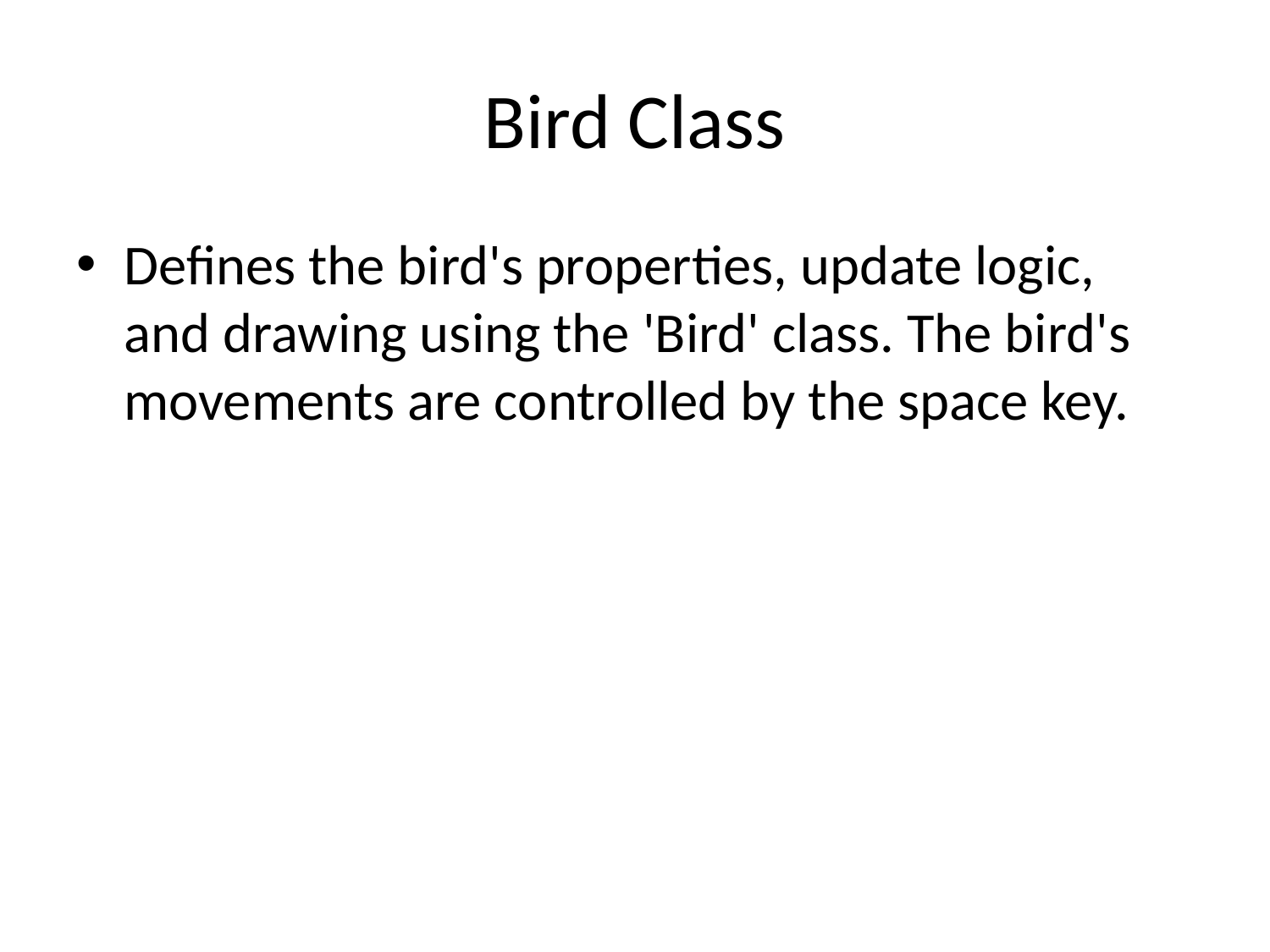

# Bird Class
Defines the bird's properties, update logic, and drawing using the 'Bird' class. The bird's movements are controlled by the space key.